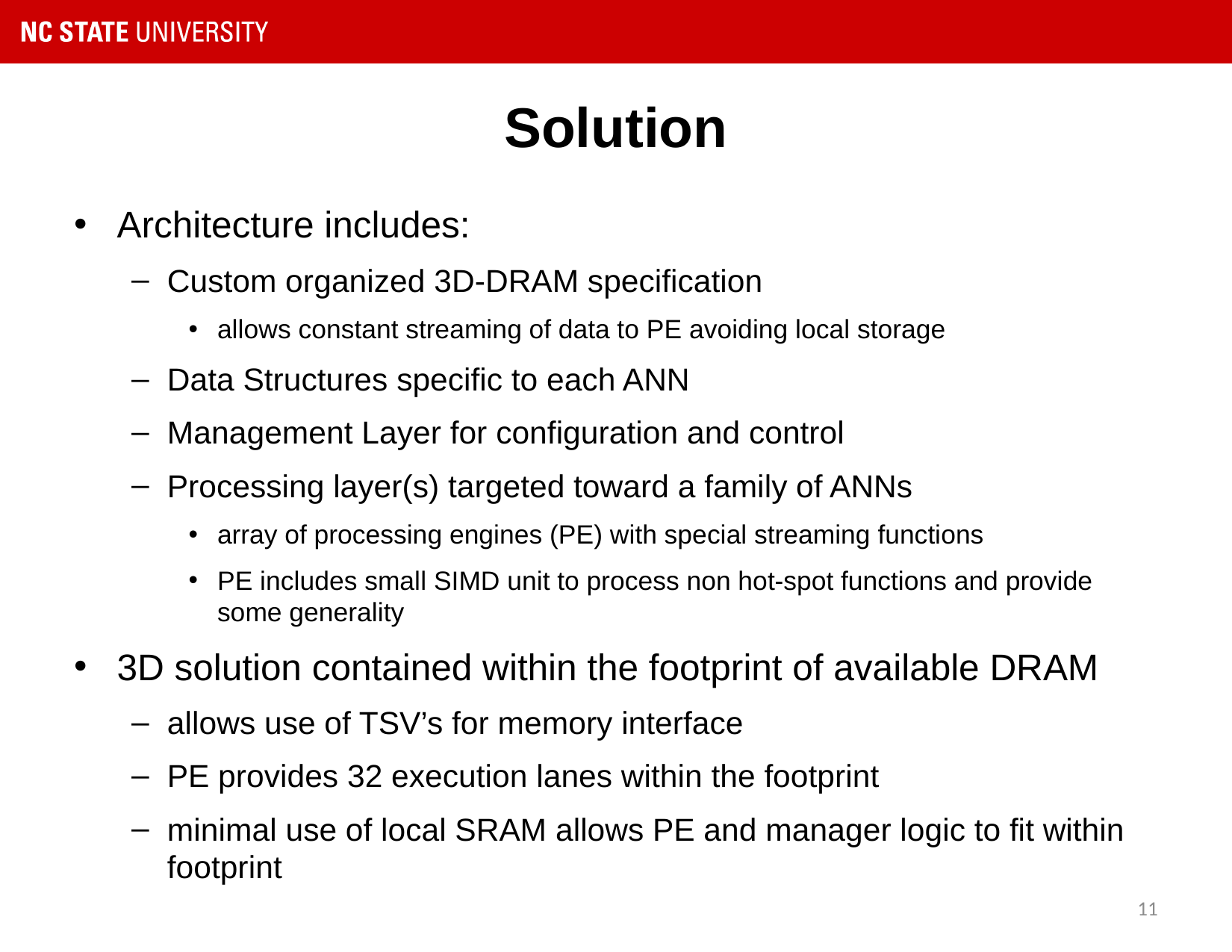

# Solution
Architecture includes:
Custom organized 3D-DRAM specification
allows constant streaming of data to PE avoiding local storage
Data Structures specific to each ANN
Management Layer for configuration and control
Processing layer(s) targeted toward a family of ANNs
array of processing engines (PE) with special streaming functions
PE includes small SIMD unit to process non hot-spot functions and provide some generality
3D solution contained within the footprint of available DRAM
allows use of TSV’s for memory interface
PE provides 32 execution lanes within the footprint
minimal use of local SRAM allows PE and manager logic to fit within footprint
11